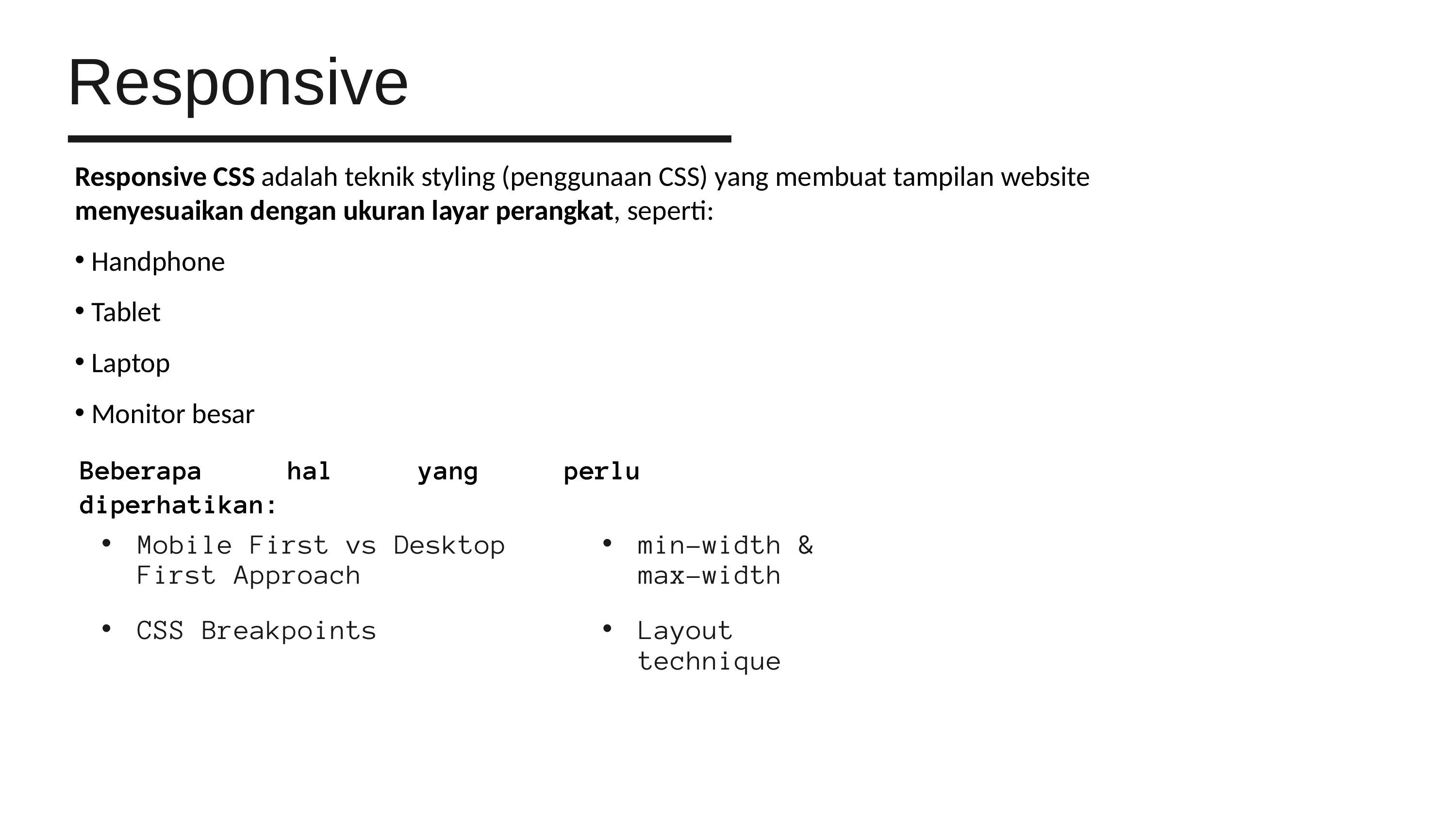

Responsive

Responsive CSS adalah teknik styling (penggunaan CSS) yang membuat tampilan website menyesuaikan dengan ukuran layar perangkat, seperti:
 Handphone
 Tablet
 Laptop
 Monitor besar
Beberapa hal yang perlu diperhatikan:
min-width & max-width
Mobile First vs Desktop First Approach
Layout technique
CSS Breakpoints